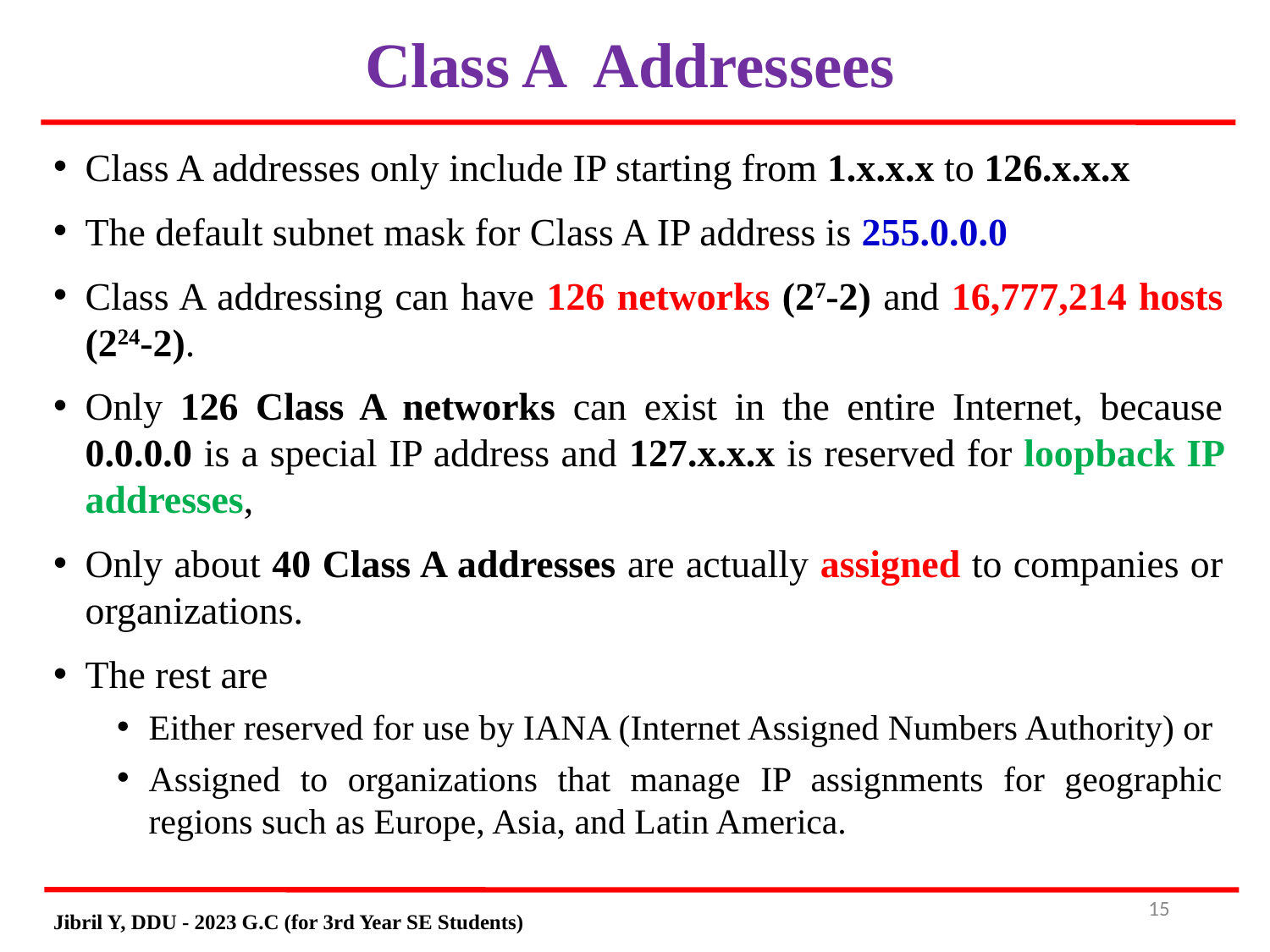

# Class A  Addressees

Class A addresses only include IP starting from 1.x.x.x to 126.x.x.x
The default subnet mask for Class A IP address is 255.0.0.0
Class A addressing can have 126 networks (27-2) and 16,777,214 hosts (224-2).
Only 126 Class A networks can exist in the entire Internet, because 0.0.0.0 is a special IP address and 127.x.x.x is reserved for loopback IP addresses,
Only about 40 Class A addresses are actually assigned to companies or organizations.
The rest are
Either reserved for use by IANA (Internet Assigned Numbers Authority) or
Assigned to organizations that manage IP assignments for geographic regions such as Europe, Asia, and Latin America.
15

Jibril Y, DDU - 2023 G.C (for 3rd Year SE Students)